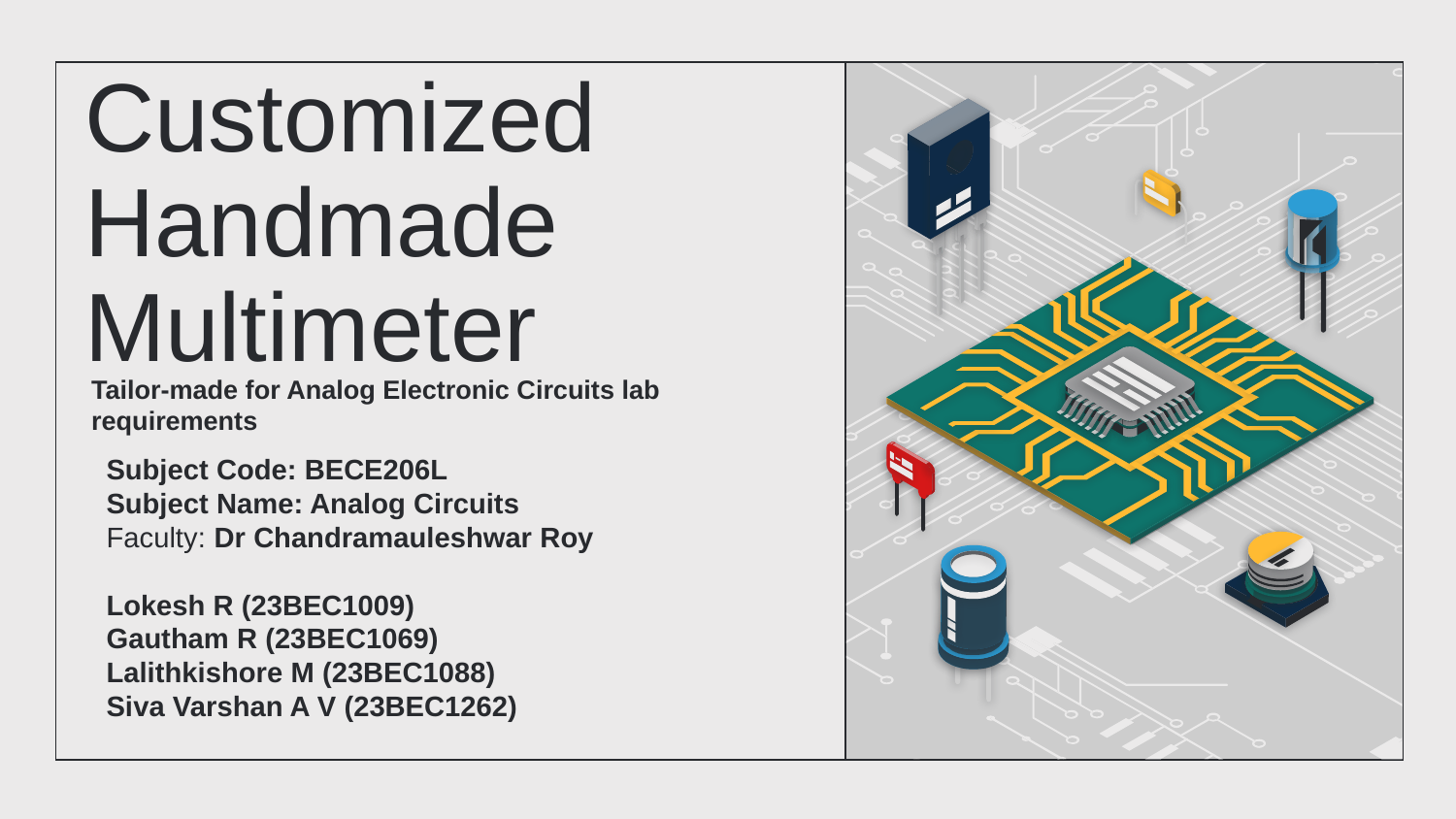

# Customized Handmade Multimeter
Tailor-made for Analog Electronic Circuits lab requirements
Subject Code: BECE206L
Subject Name: Analog Circuits
Faculty: Dr Chandramauleshwar Roy

Lokesh R (23BEC1009)
Gautham R (23BEC1069)
Lalithkishore M (23BEC1088)
Siva Varshan A V (23BEC1262)